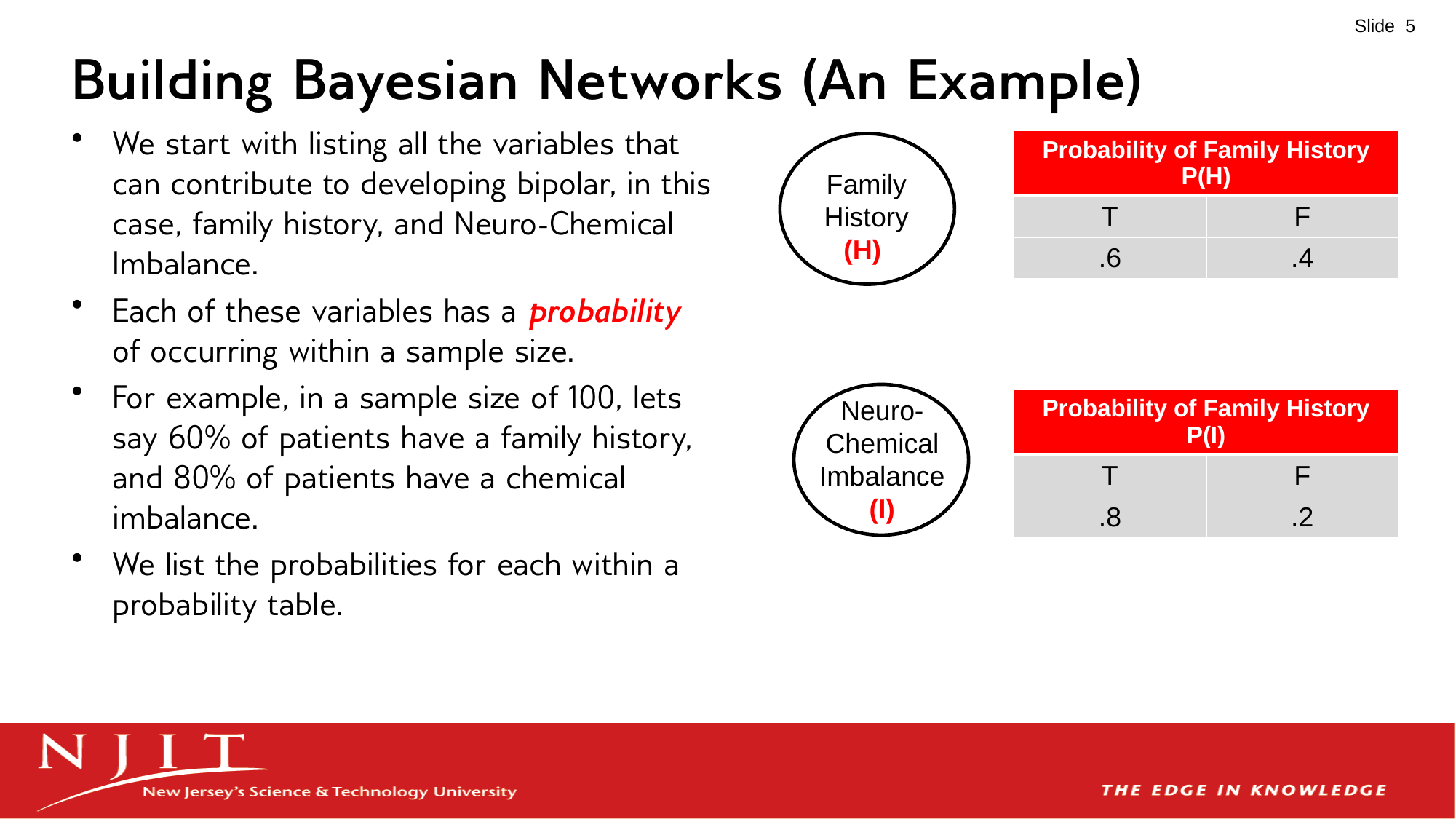

# Building Bayesian Networks (An Example)
We start with listing all the variables that can contribute to developing bipolar, in this case, family history, and Neuro-Chemical Imbalance.
Each of these variables has a probability of occurring within a sample size.
For example, in a sample size of 100, lets say 60% of patients have a family history, and 80% of patients have a chemical imbalance.
We list the probabilities for each within a probability table.
| Probability of Family History P(H) |  |
| --- | --- |
| T | F |
| .6 | .4 |

Family History
(H)

Neuro-Chemical Imbalance
(I)
| Probability of Family History P(I) |  |
| --- | --- |
| T | F |
| .8 | .2 |